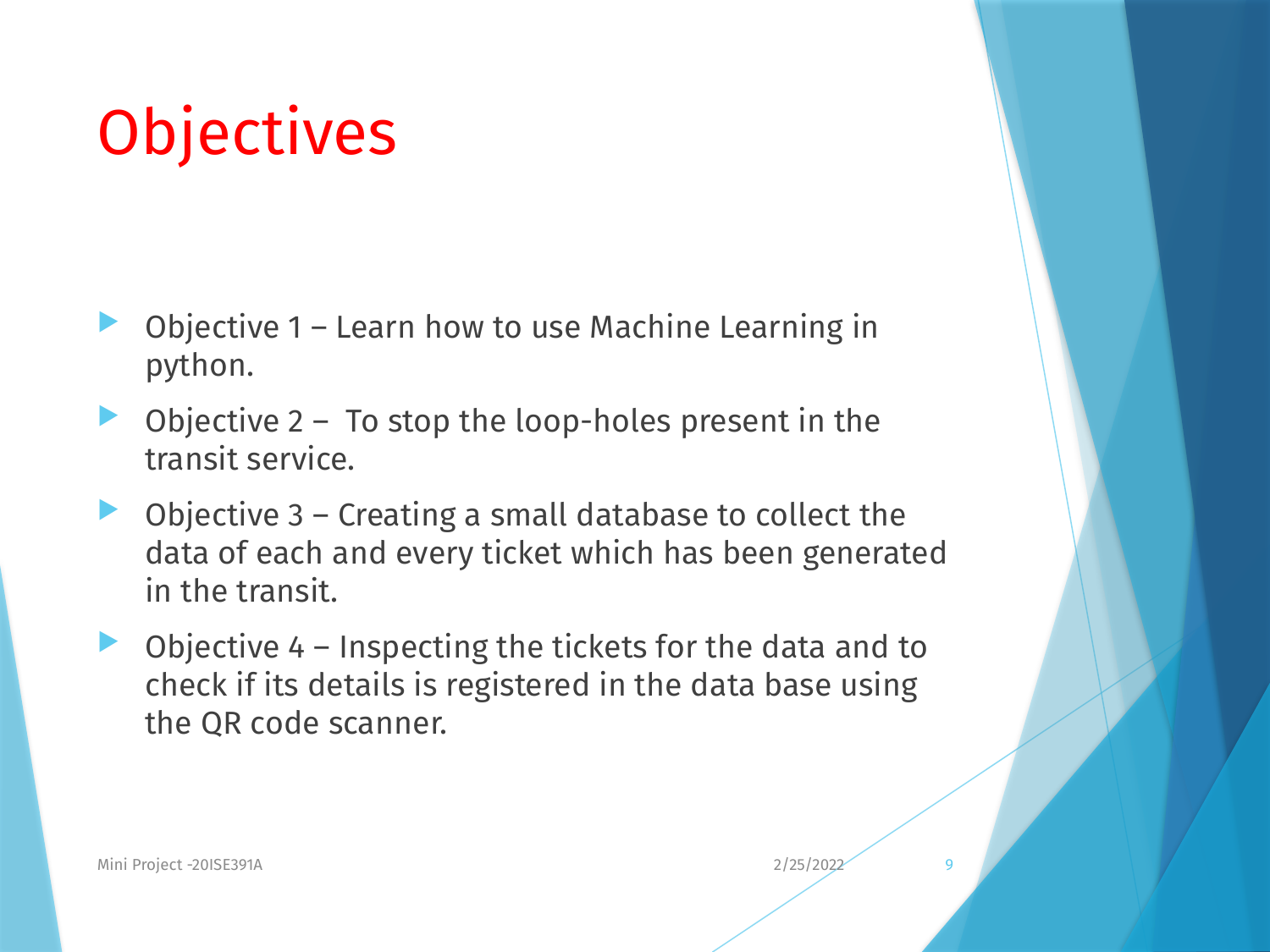

# Objectives
Objective 1 – Learn how to use Machine Learning in python.
Objective 2 –  To stop the loop-holes present in the transit service.
Objective 3 – Creating a small database to collect the data of each and every ticket which has been generated in the transit.
Objective 4 – Inspecting the tickets for the data and to check if its details is registered in the data base using the QR code scanner.
Mini Project -20ISE391A
2/25/2022
9